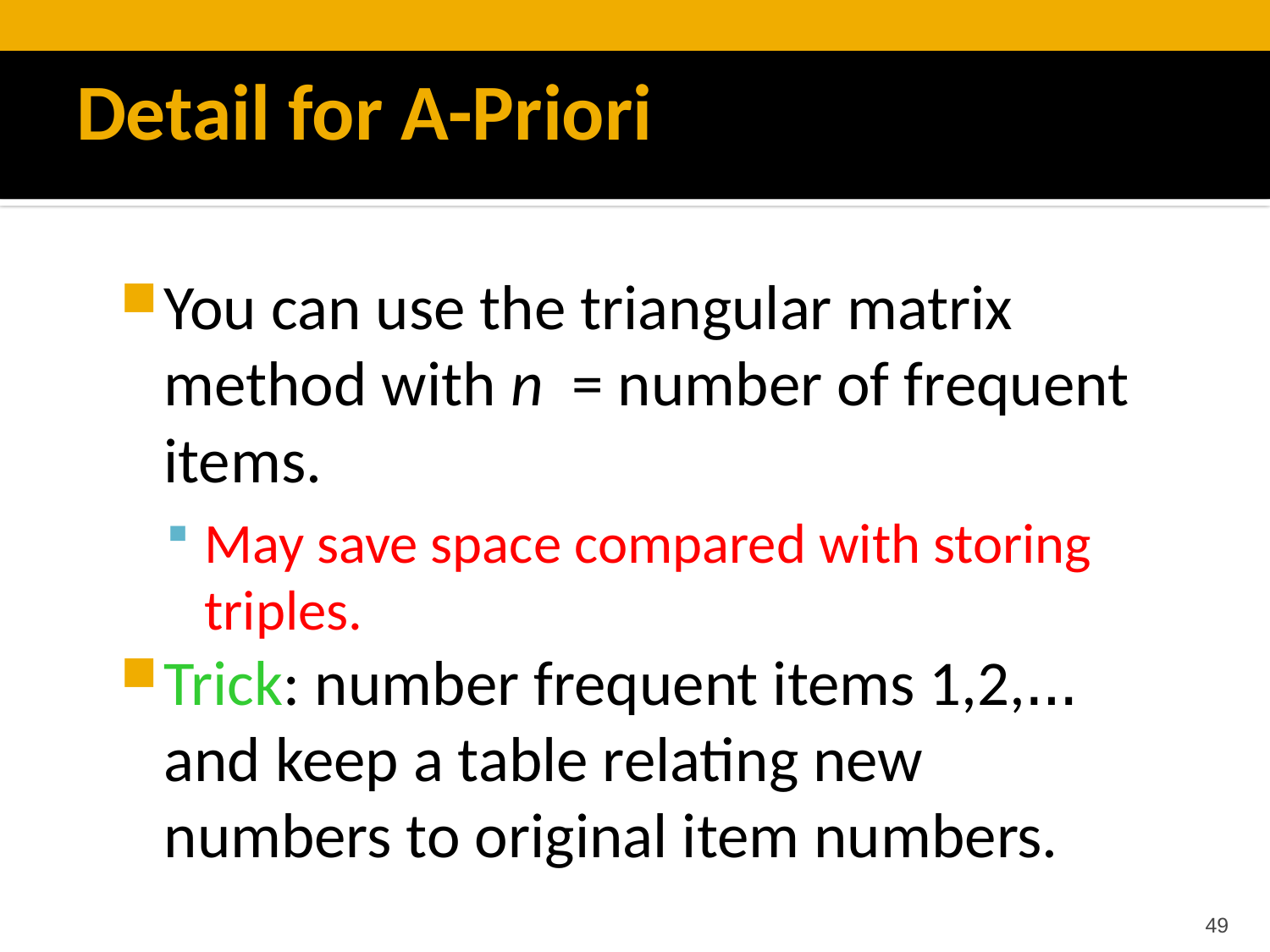

# Detail for A-Priori
You can use the triangular matrix method with n  = number of frequent items.
May save space compared with storing triples.
Trick: number frequent items 1,2,… and keep a table relating new numbers to original item numbers.
49